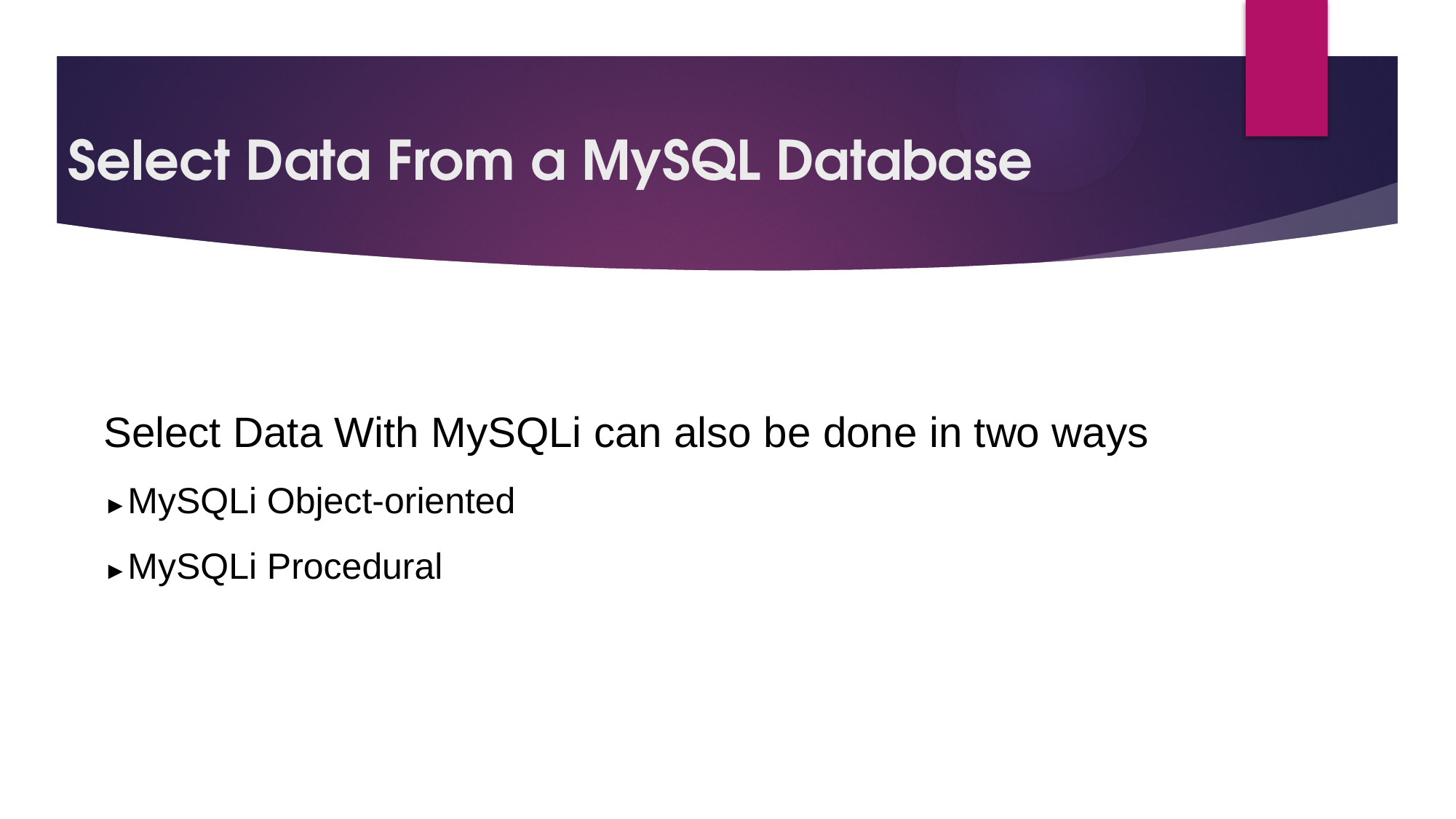

# Select Data From a MySQL Database

Select Data With MySQLi can also be done in two ways
►MySQLi Object-oriented
►MySQLi Procedural